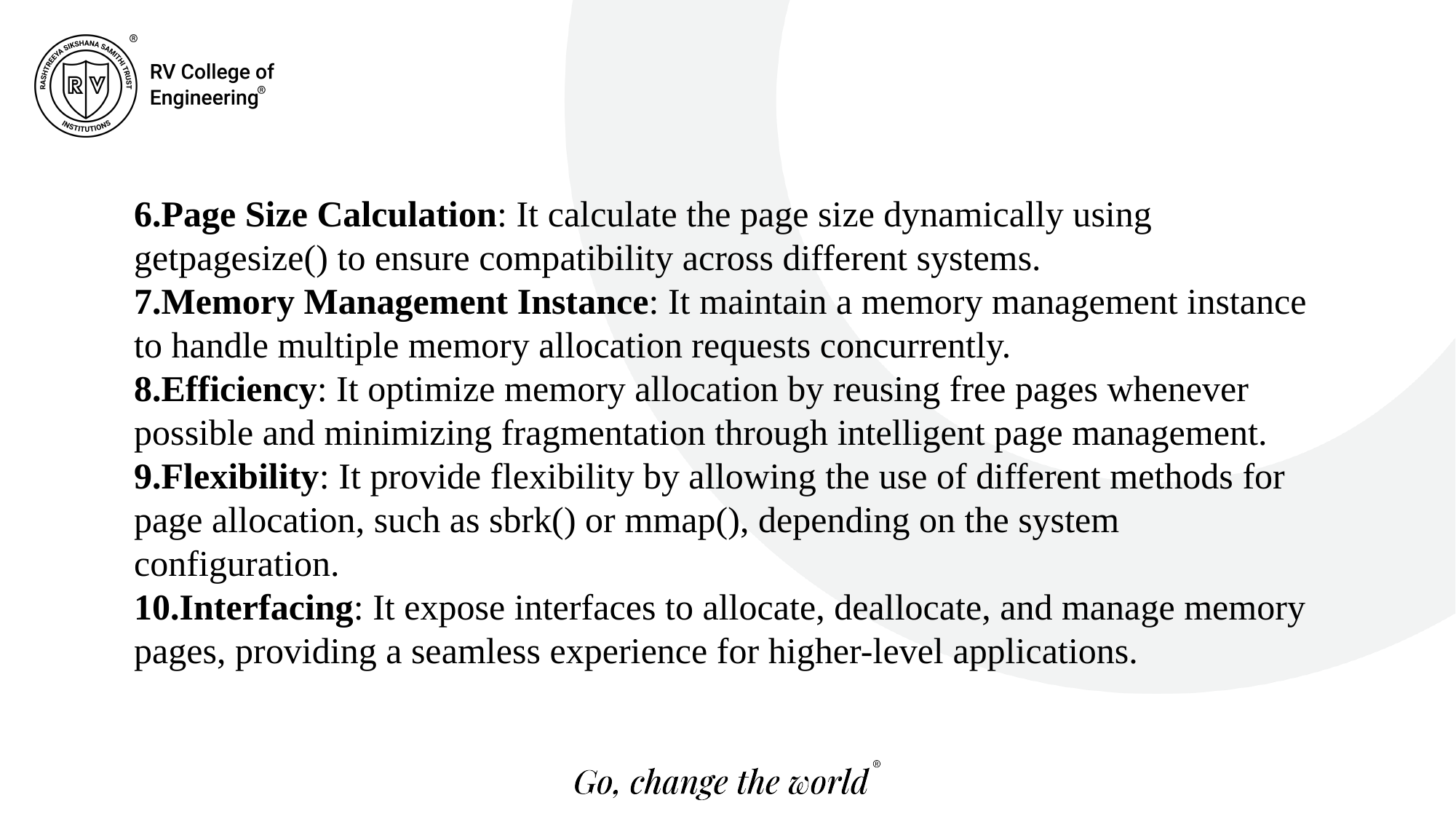

Page Size Calculation: It calculate the page size dynamically using getpagesize() to ensure compatibility across different systems.
Memory Management Instance: It maintain a memory management instance to handle multiple memory allocation requests concurrently.
Efficiency: It optimize memory allocation by reusing free pages whenever possible and minimizing fragmentation through intelligent page management.
Flexibility: It provide flexibility by allowing the use of different methods for page allocation, such as sbrk() or mmap(), depending on the system configuration.
Interfacing: It expose interfaces to allocate, deallocate, and manage memory pages, providing a seamless experience for higher-level applications.